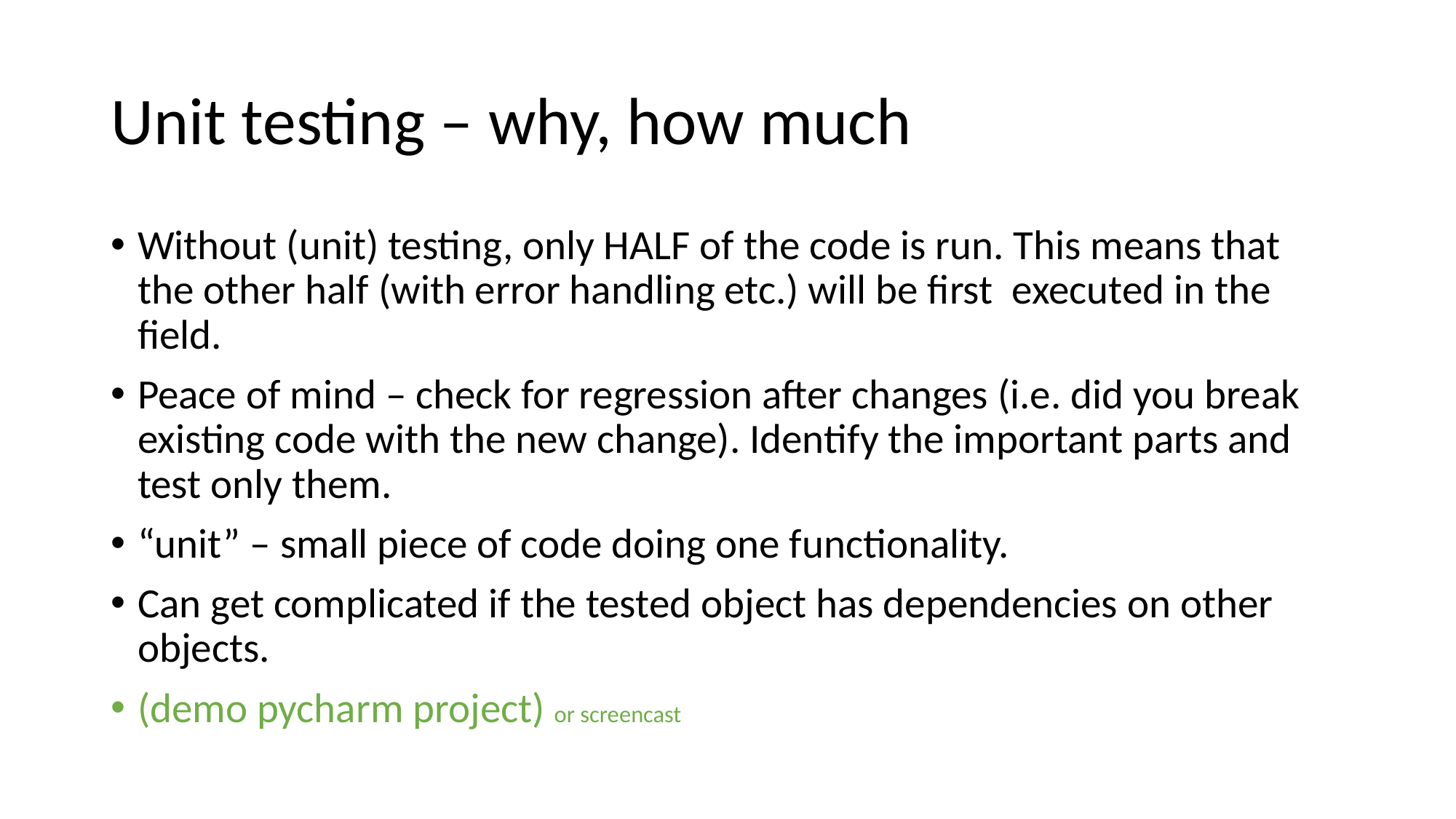

# Unit testing – why, how much
Without (unit) testing, only HALF of the code is run. This means that the other half (with error handling etc.) will be first  executed in the field.
Peace of mind – check for regression after changes (i.e. did you break existing code with the new change). Identify the important parts and test only them.
“unit” – small piece of code doing one functionality.
Can get complicated if the tested object has dependencies on other objects.
(demo pycharm project) or screencast